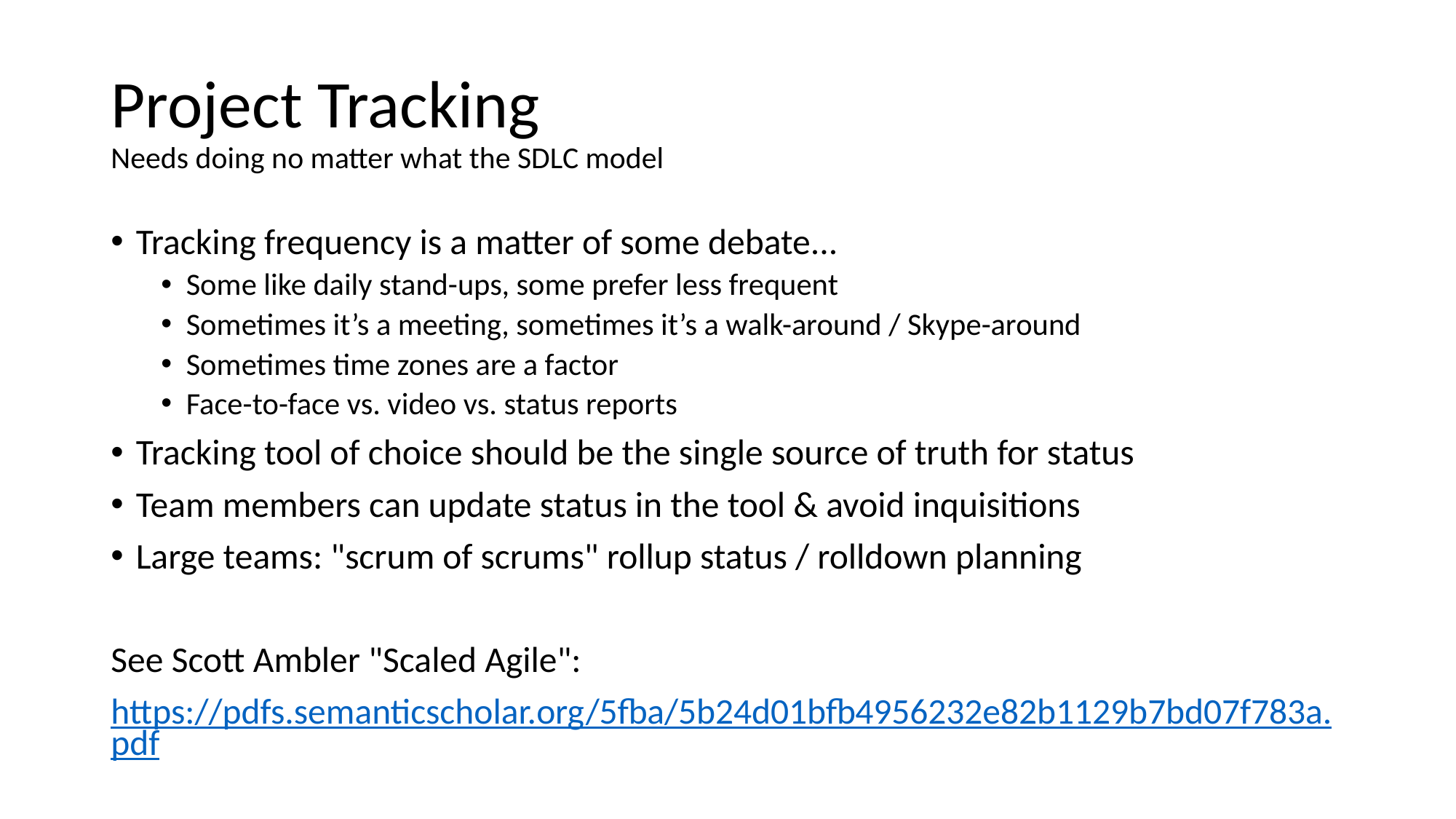

# Project Tracking Needs doing no matter what the SDLC model
Tracking frequency is a matter of some debate...
Some like daily stand-ups, some prefer less frequent
Sometimes it’s a meeting, sometimes it’s a walk-around / Skype-around
Sometimes time zones are a factor
Face-to-face vs. video vs. status reports
Tracking tool of choice should be the single source of truth for status
Team members can update status in the tool & avoid inquisitions
Large teams: "scrum of scrums" rollup status / rolldown planning

See Scott Ambler "Scaled Agile":
https://pdfs.semanticscholar.org/5fba/5b24d01bfb4956232e82b1129b7bd07f783a.pdf